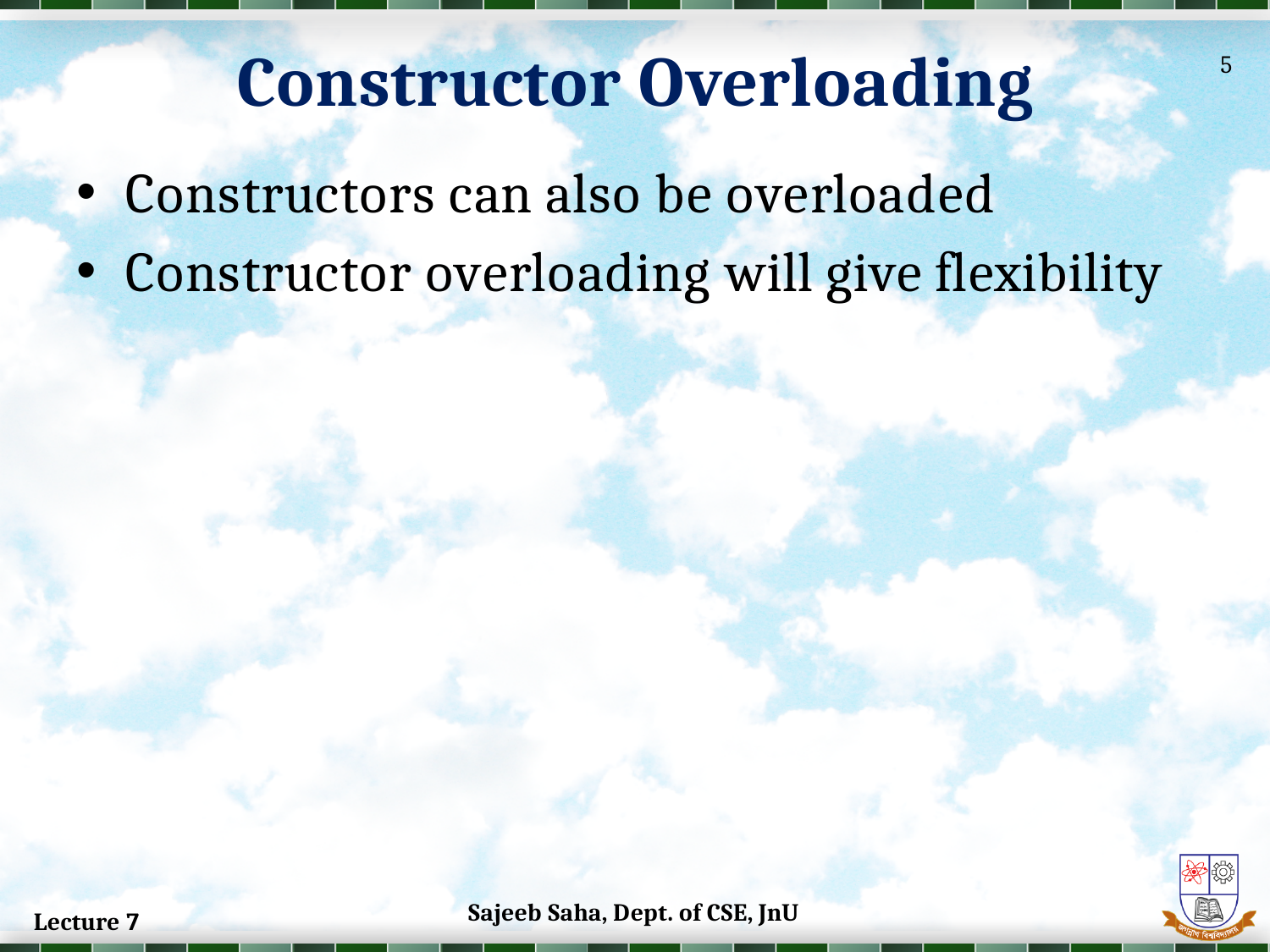

Constructor Overloading
5
Constructors can also be overloaded
Constructor overloading will give flexibility
Sajeeb Saha, Dept. of CSE, JnU